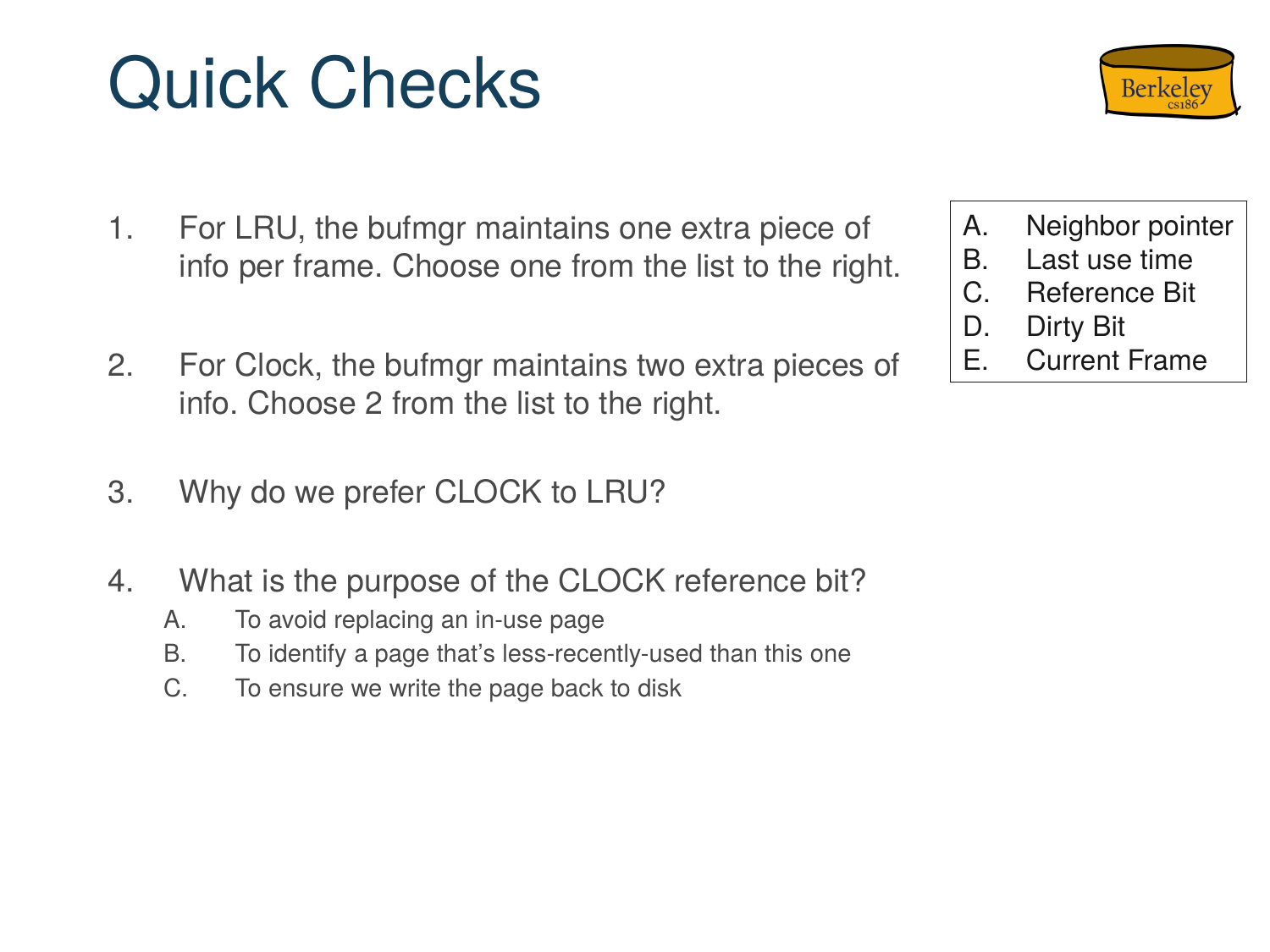

# Quick Checks
For LRU, the bufmgr maintains one extra piece of info per frame. Choose one from the list to the right.

For Clock, the bufmgr maintains two extra pieces of info. Choose 2 from the list to the right.

Why do we prefer CLOCK to LRU?

What is the purpose of the CLOCK reference bit?
To avoid replacing an in-use page
To identify a page that’s less-recently-used than this one
To ensure we write the page back to disk

Neighbor pointer
Last use time
Reference Bit
Dirty Bit
Current Frame